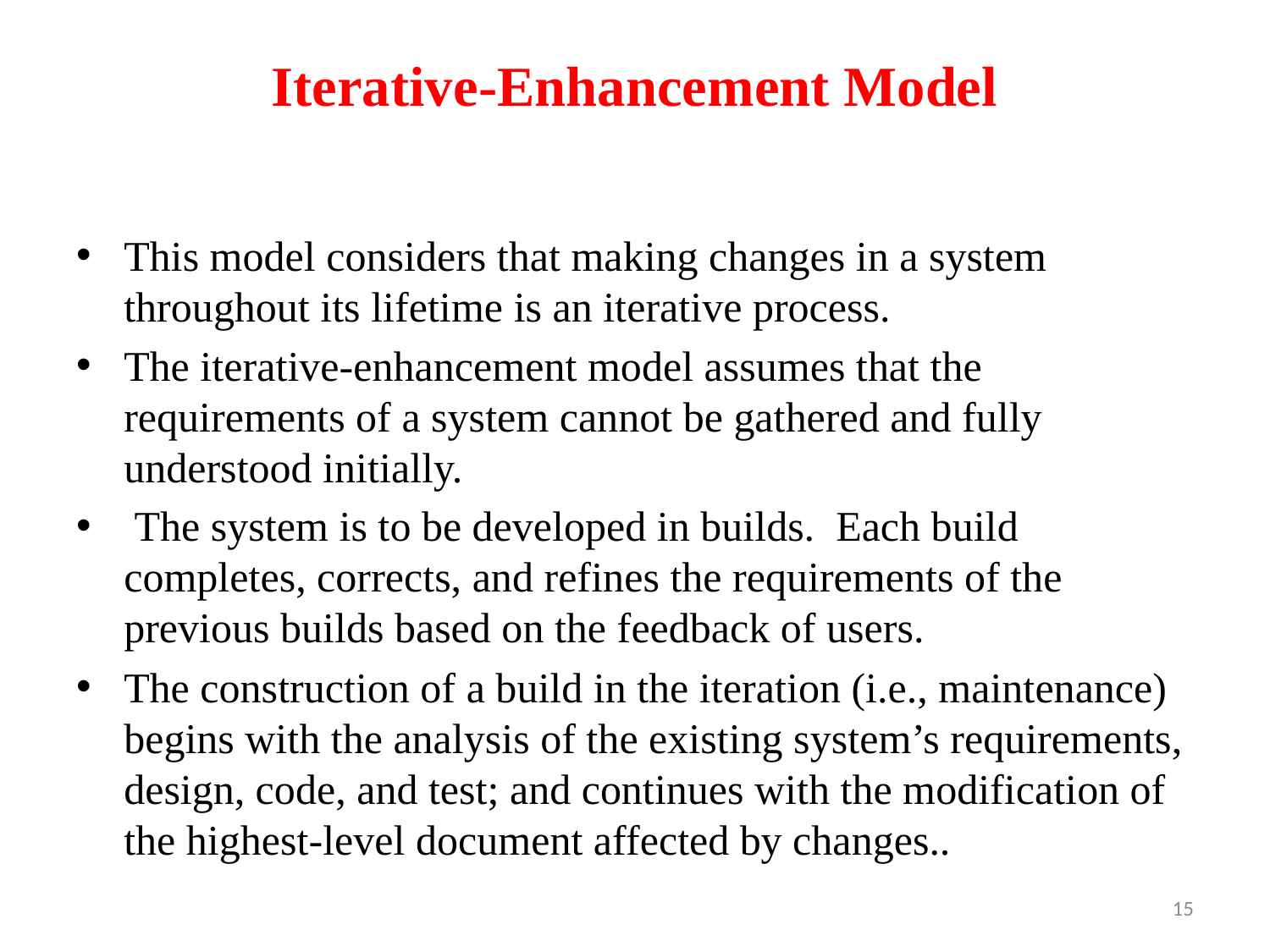

# Iterative-Enhancement Model
This model considers that making changes in a system throughout its lifetime is an iterative process.
The iterative-enhancement model assumes that the requirements of a system cannot be gathered and fully understood initially.
 The system is to be developed in builds.  Each build completes, corrects, and refines the requirements of the previous builds based on the feedback of users.
The construction of a build in the iteration (i.e., maintenance) begins with the analysis of the existing system’s requirements, design, code, and test; and continues with the modification of the highest-level document affected by changes..
15